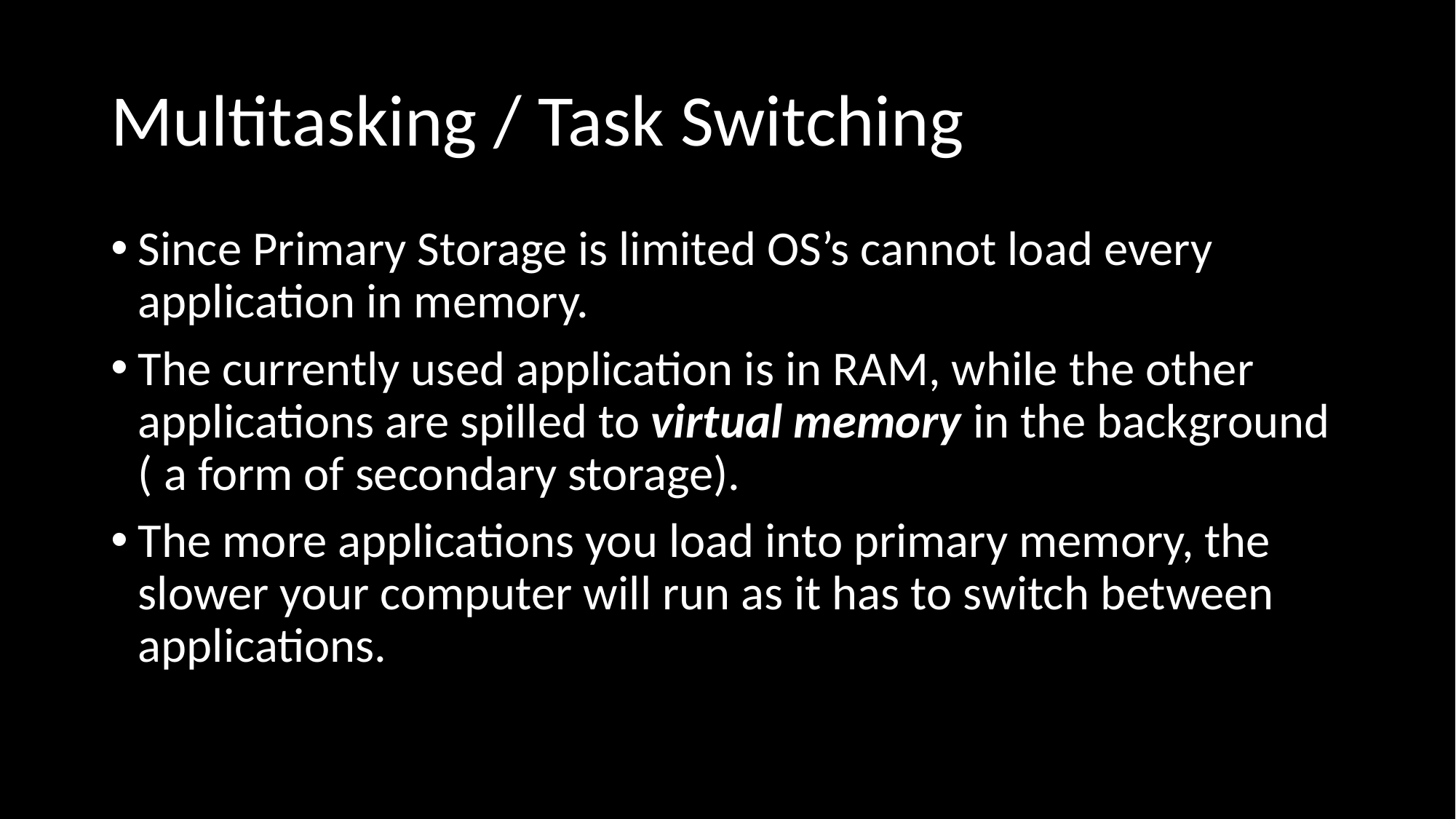

# Multitasking / Task Switching
Since Primary Storage is limited OS’s cannot load every application in memory.
The currently used application is in RAM, while the other applications are spilled to virtual memory in the background ( a form of secondary storage).
The more applications you load into primary memory, the slower your computer will run as it has to switch between applications.